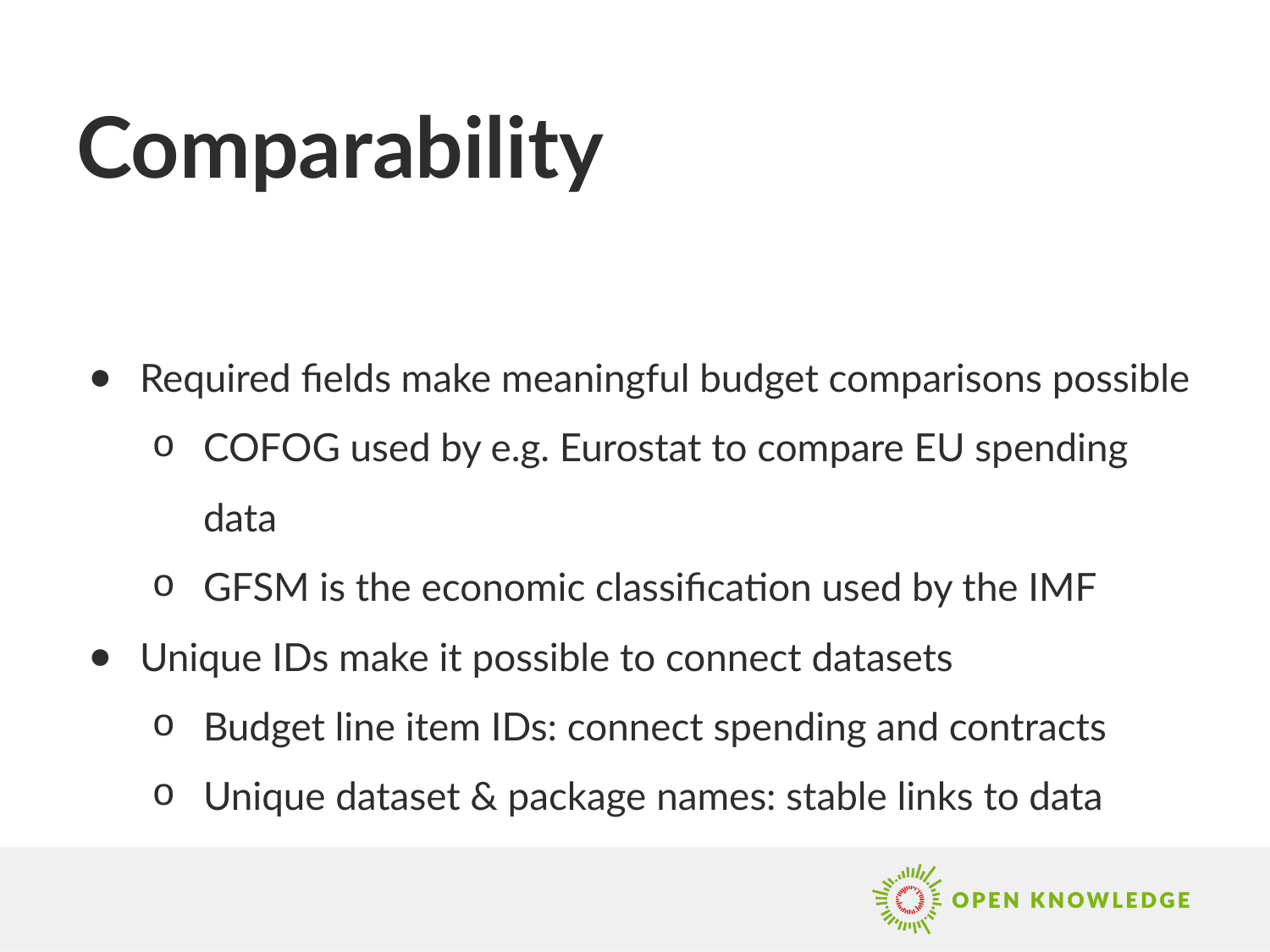

# Comparability
Required fields make meaningful budget comparisons possible
COFOG used by e.g. Eurostat to compare EU spending data
GFSM is the economic classification used by the IMF
Unique IDs make it possible to connect datasets
Budget line item IDs: connect spending and contracts
Unique dataset & package names: stable links to data